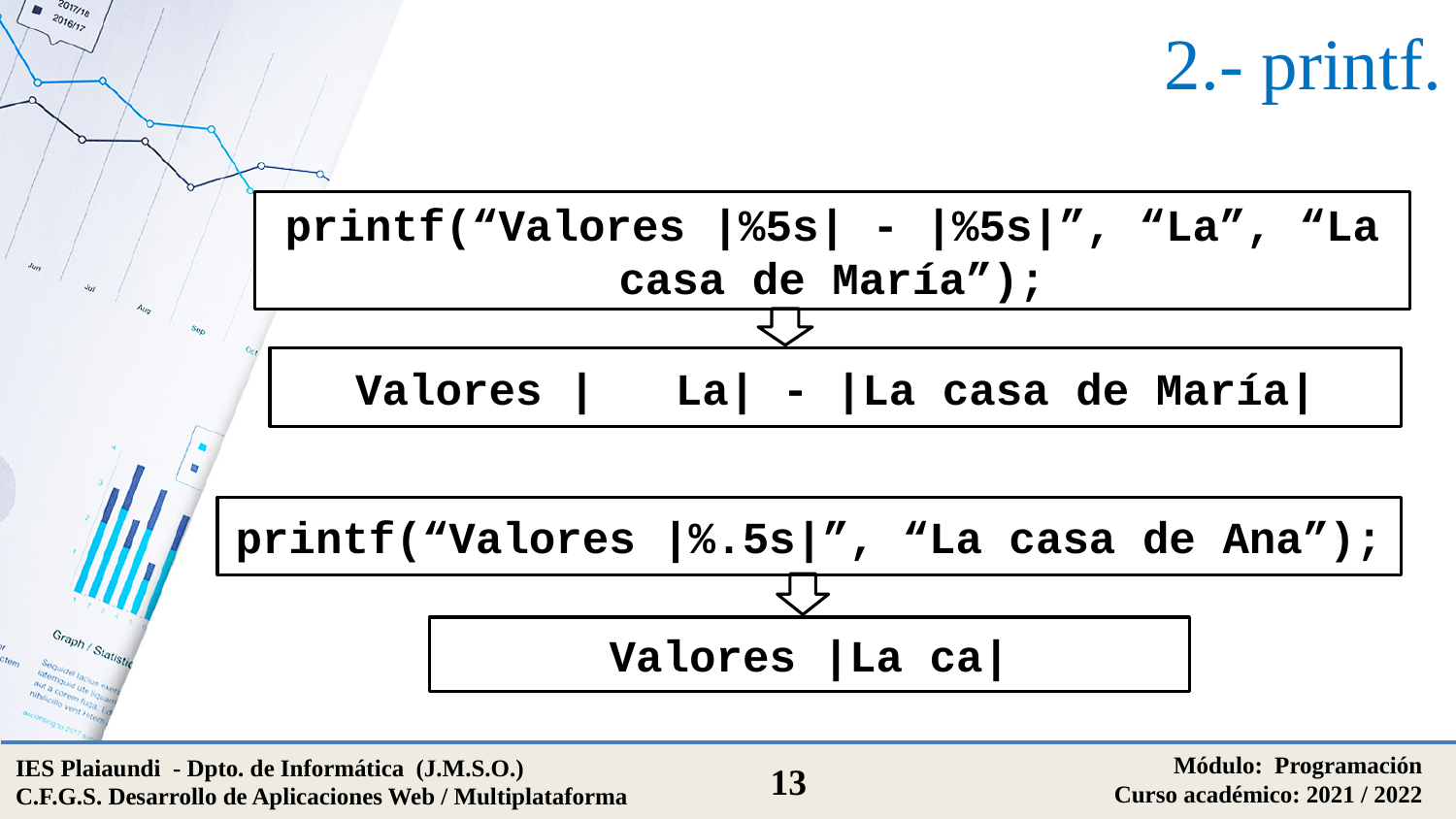

# 2.- printf.
printf(“Valores |%5s| - |%5s|”, “La”, “La casa de María”);

Valores |   La| - |La casa de María|
printf(“Valores |%.5s|”, “La casa de Ana”);

Valores |La ca|

Módulo:  Programación
Curso académico: 2021 / 2022
IES Plaiaundi  - Dpto. de Informática  (J.M.S.O.)
C.F.G.S. Desarrollo de Aplicaciones Web / Multiplataforma
13